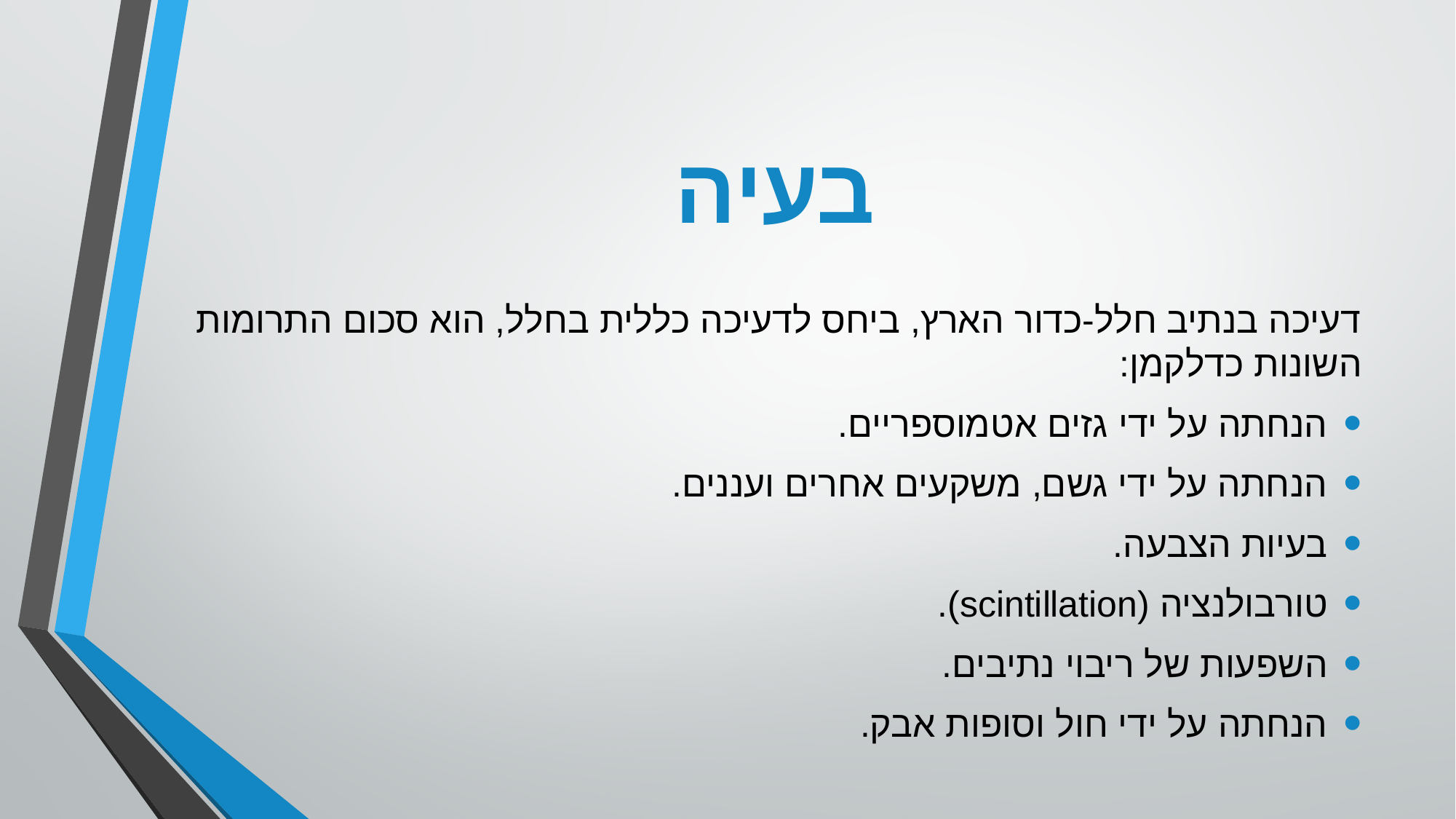

# בעיה
דעיכה בנתיב חלל-כדור הארץ, ביחס לדעיכה כללית בחלל, הוא סכום התרומות השונות כדלקמן:
הנחתה על ידי גזים אטמוספריים.
הנחתה על ידי גשם, משקעים אחרים ועננים.
בעיות הצבעה.
טורבולנציה (scintillation).
השפעות של ריבוי נתיבים.
הנחתה על ידי חול וסופות אבק.